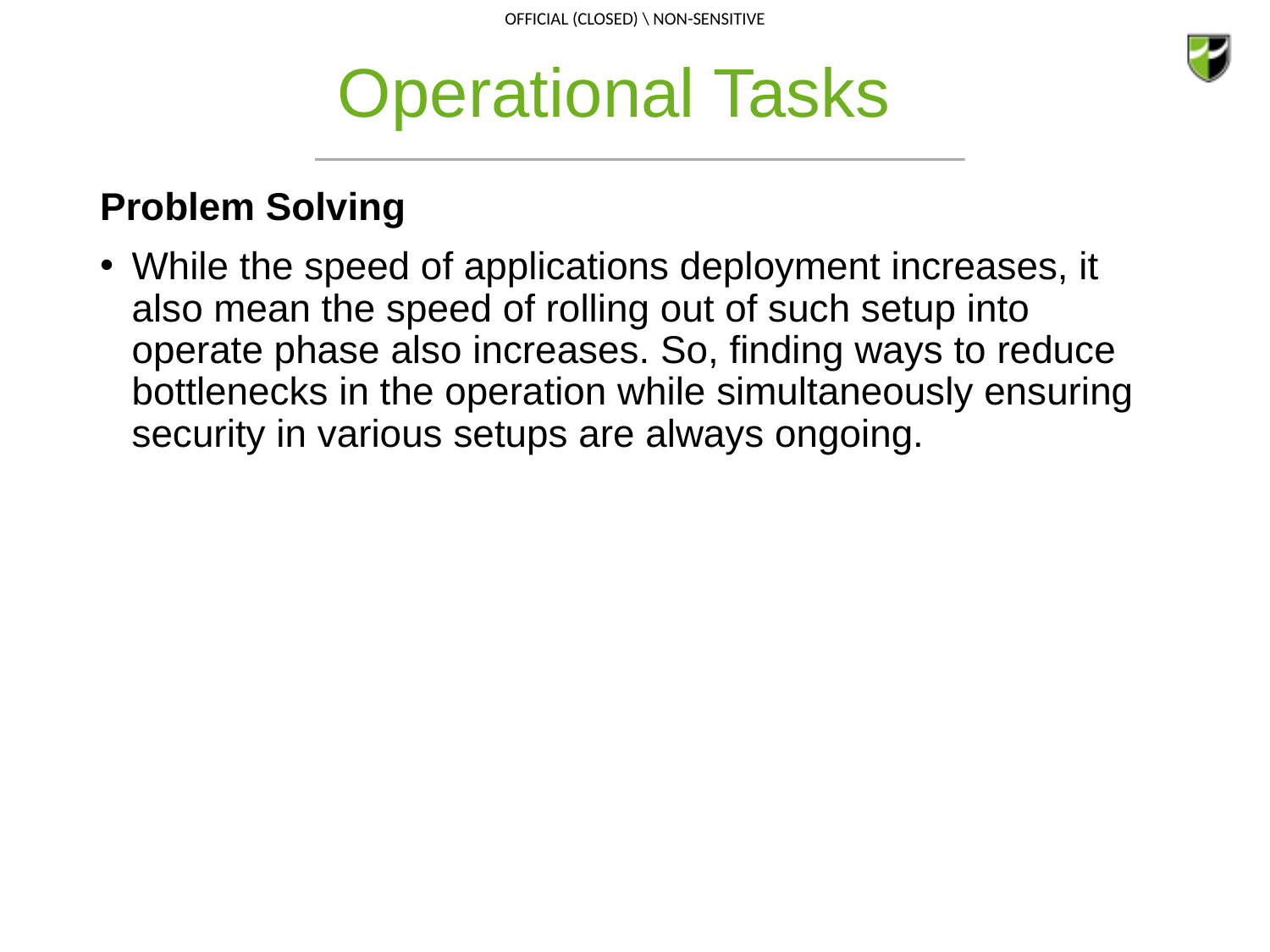

# Operational Tasks
Problem Solving
While the speed of applications deployment increases, it also mean the speed of rolling out of such setup into operate phase also increases. So, finding ways to reduce bottlenecks in the operation while simultaneously ensuring security in various setups are always ongoing.